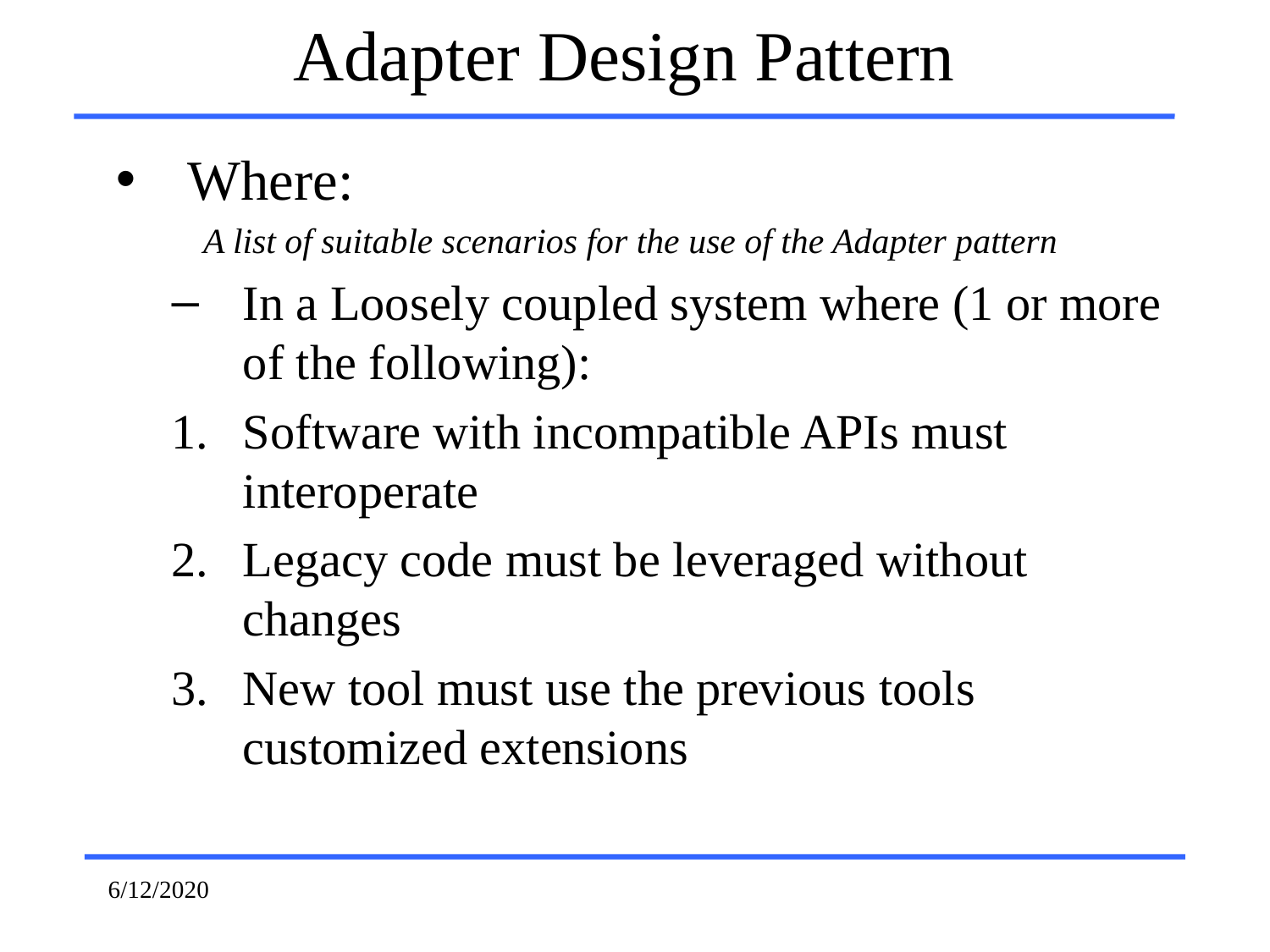

# Adapter Design Pattern
Where:
A list of suitable scenarios for the use of the Adapter pattern
In a Loosely coupled system where (1 or more of the following):
Software with incompatible APIs must interoperate
Legacy code must be leveraged without changes
New tool must use the previous tools customized extensions
6/12/2020